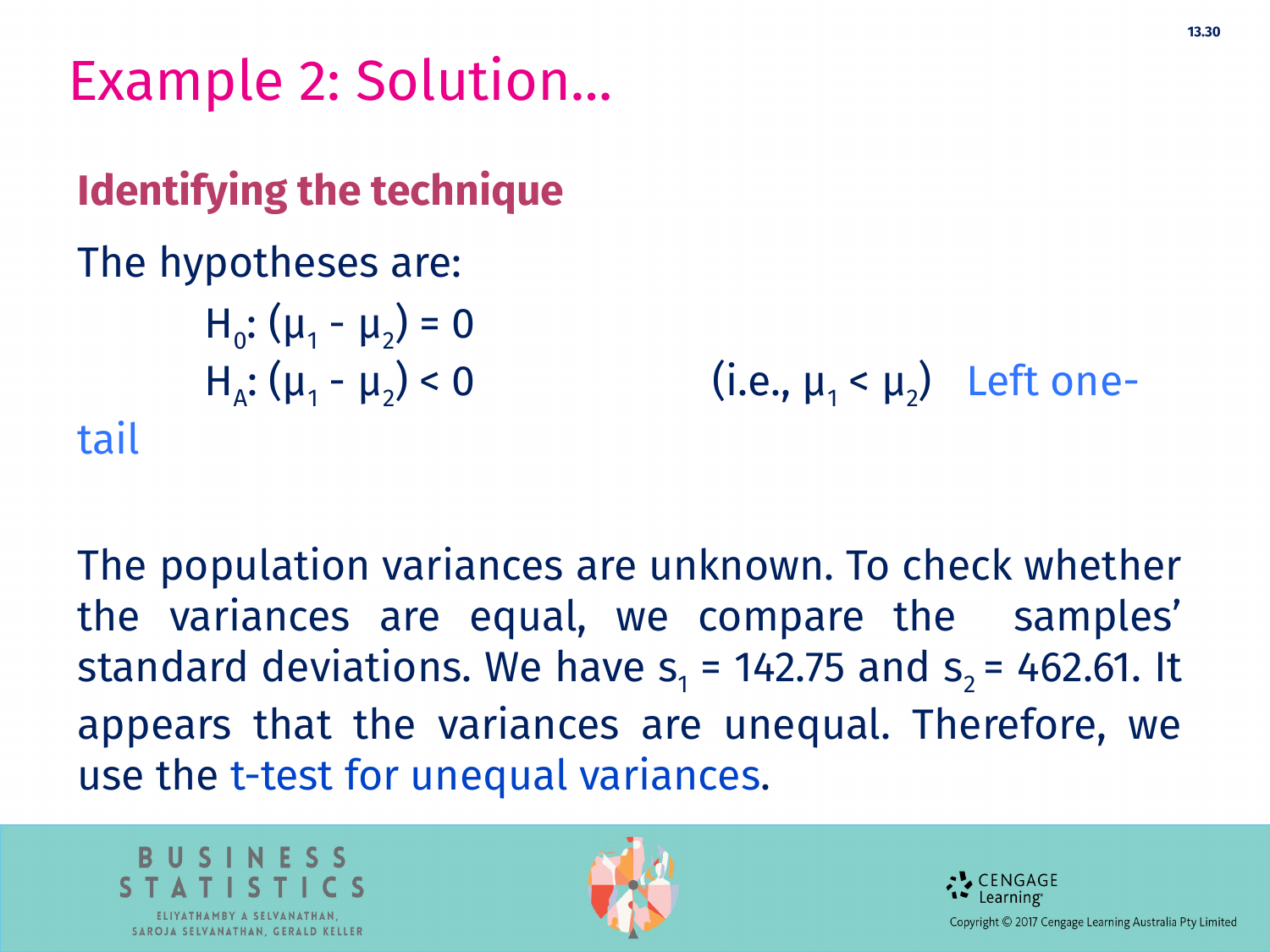

13.30
# Example 2: Solution…
Identifying the technique
The hypotheses are:
	H0: (μ1 - μ2) = 0
	HA: (μ1 - μ2) < 0		(i.e., μ1 < μ2)  	Left one-tail

The population variances are unknown. To check whether the variances are equal, we compare the  samples’ standard deviations. We have s1 = 142.75 and s2 = 462.61. It appears that the variances are unequal. Therefore, we use the t-test for unequal variances.